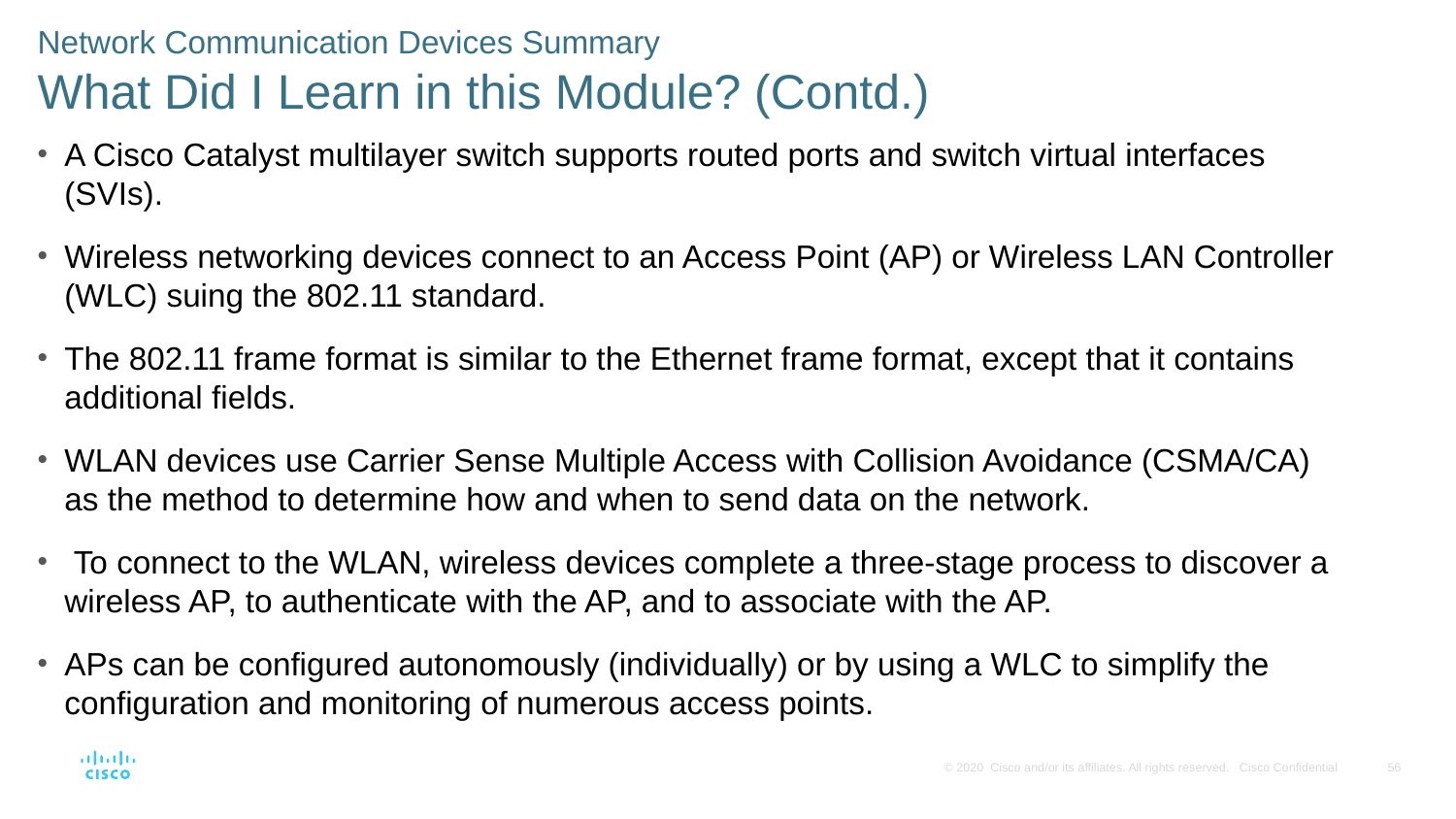

Network Communication Devices Summary
What Did I Learn in this Module? (Contd.)
A Cisco Catalyst multilayer switch supports routed ports and switch virtual interfaces (SVIs).
Wireless networking devices connect to an Access Point (AP) or Wireless LAN Controller (WLC) suing the 802.11 standard.
The 802.11 frame format is similar to the Ethernet frame format, except that it contains additional fields.
WLAN devices use Carrier Sense Multiple Access with Collision Avoidance (CSMA/CA) as the method to determine how and when to send data on the network.
 To connect to the WLAN, wireless devices complete a three-stage process to discover a wireless AP, to authenticate with the AP, and to associate with the AP.
APs can be configured autonomously (individually) or by using a WLC to simplify the configuration and monitoring of numerous access points.